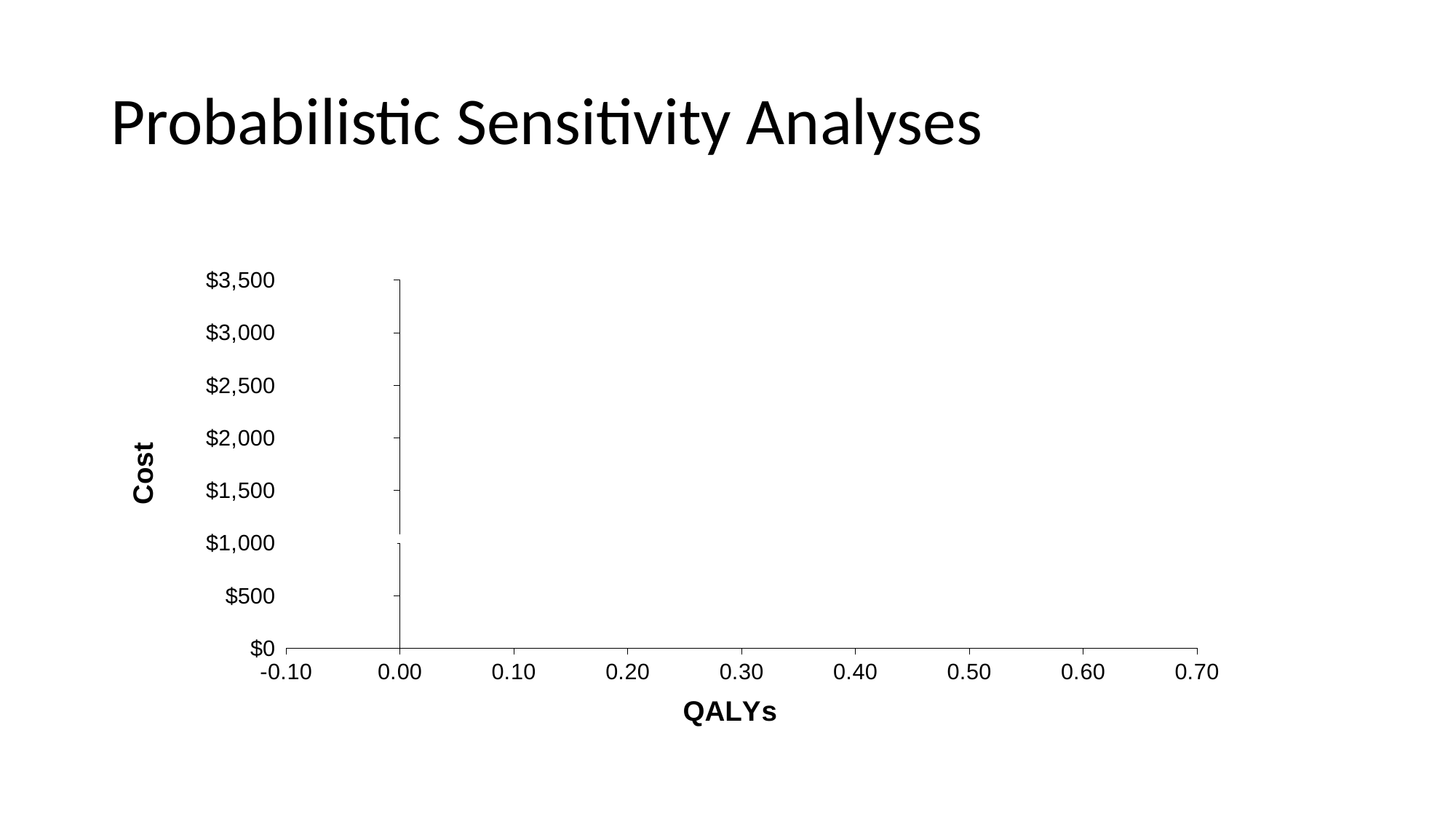

# Probabilistic Sensitivity Analyses

### Chart

| Category |  |
|---|---|